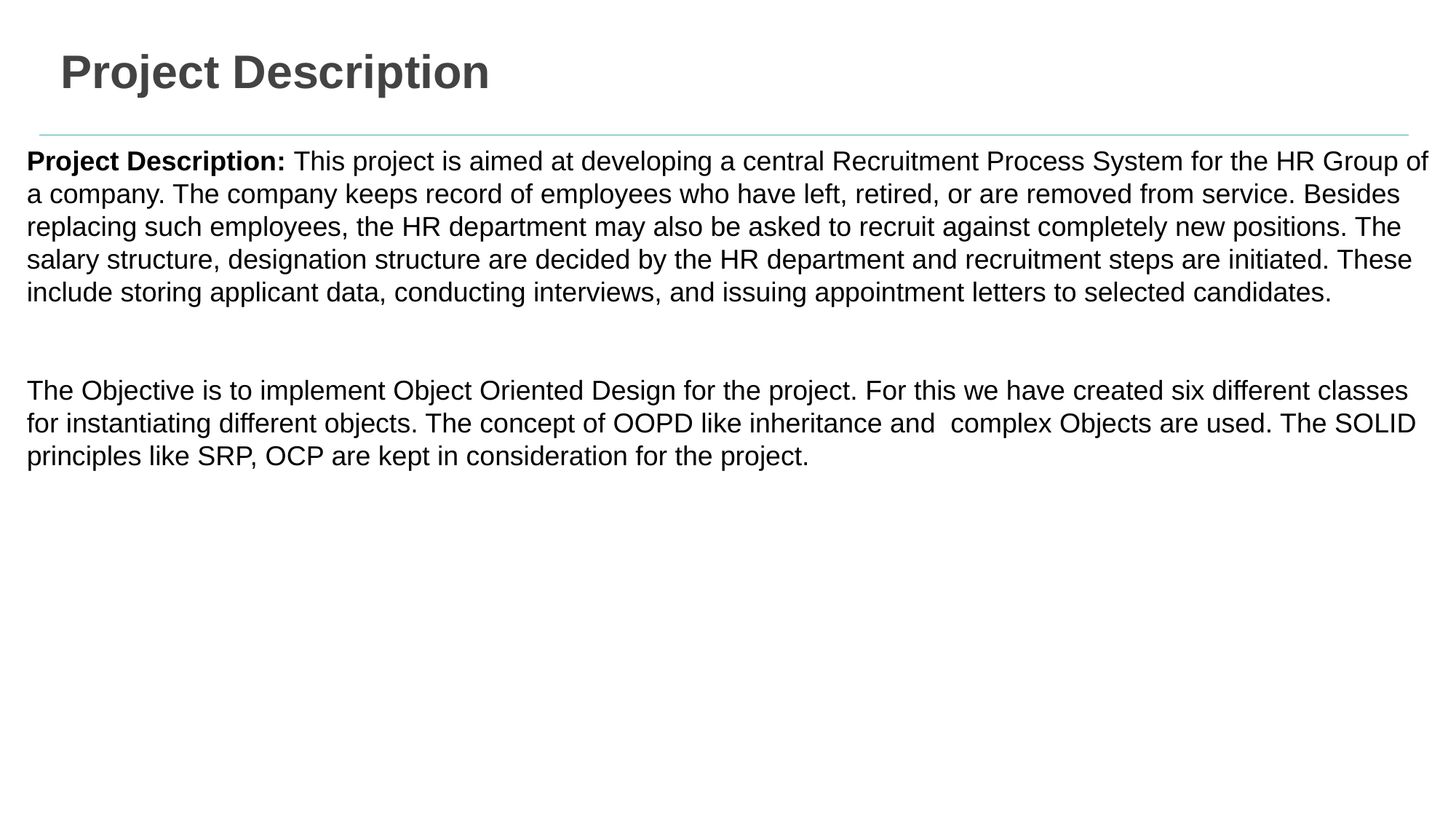

# Project Description
Project Description: This project is aimed at developing a central Recruitment Process System for the HR Group of a company. The company keeps record of employees who have left, retired, or are removed from service. Besides replacing such employees, the HR department may also be asked to recruit against completely new positions. The salary structure, designation structure are decided by the HR department and recruitment steps are initiated. These include storing applicant data, conducting interviews, and issuing appointment letters to selected candidates.

The Objective is to implement Object Oriented Design for the project. For this we have created six different classes for instantiating different objects. The concept of OOPD like inheritance and  complex Objects are used. The SOLID principles like SRP, OCP are kept in consideration for the project.